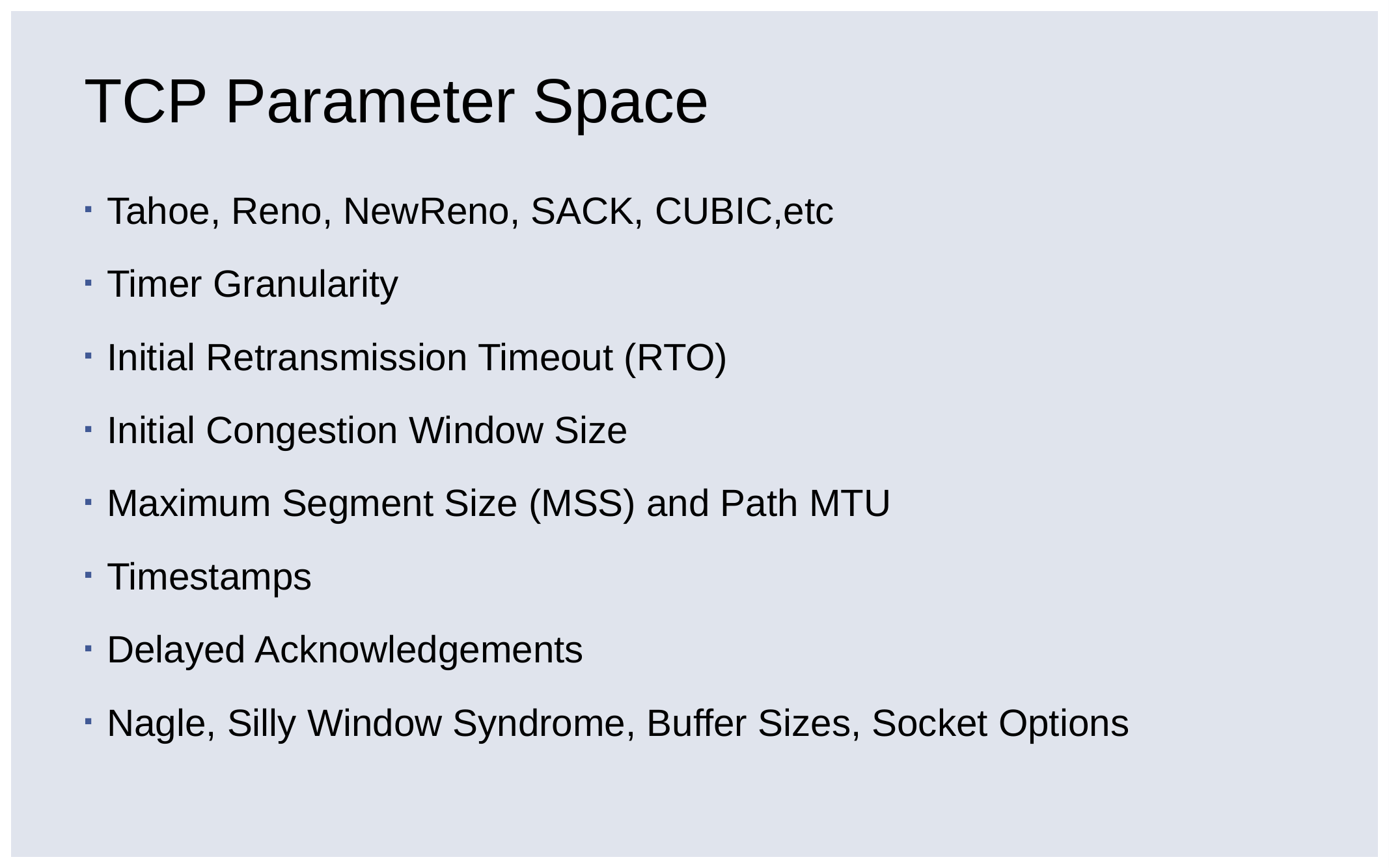

# TCP Parameter Space
Tahoe, Reno, NewReno, SACK, CUBIC,etc
Timer Granularity
Initial Retransmission Timeout (RTO)
Initial Congestion Window Size
Maximum Segment Size (MSS) and Path MTU
Timestamps
Delayed Acknowledgements
Nagle, Silly Window Syndrome, Buffer Sizes, Socket Options